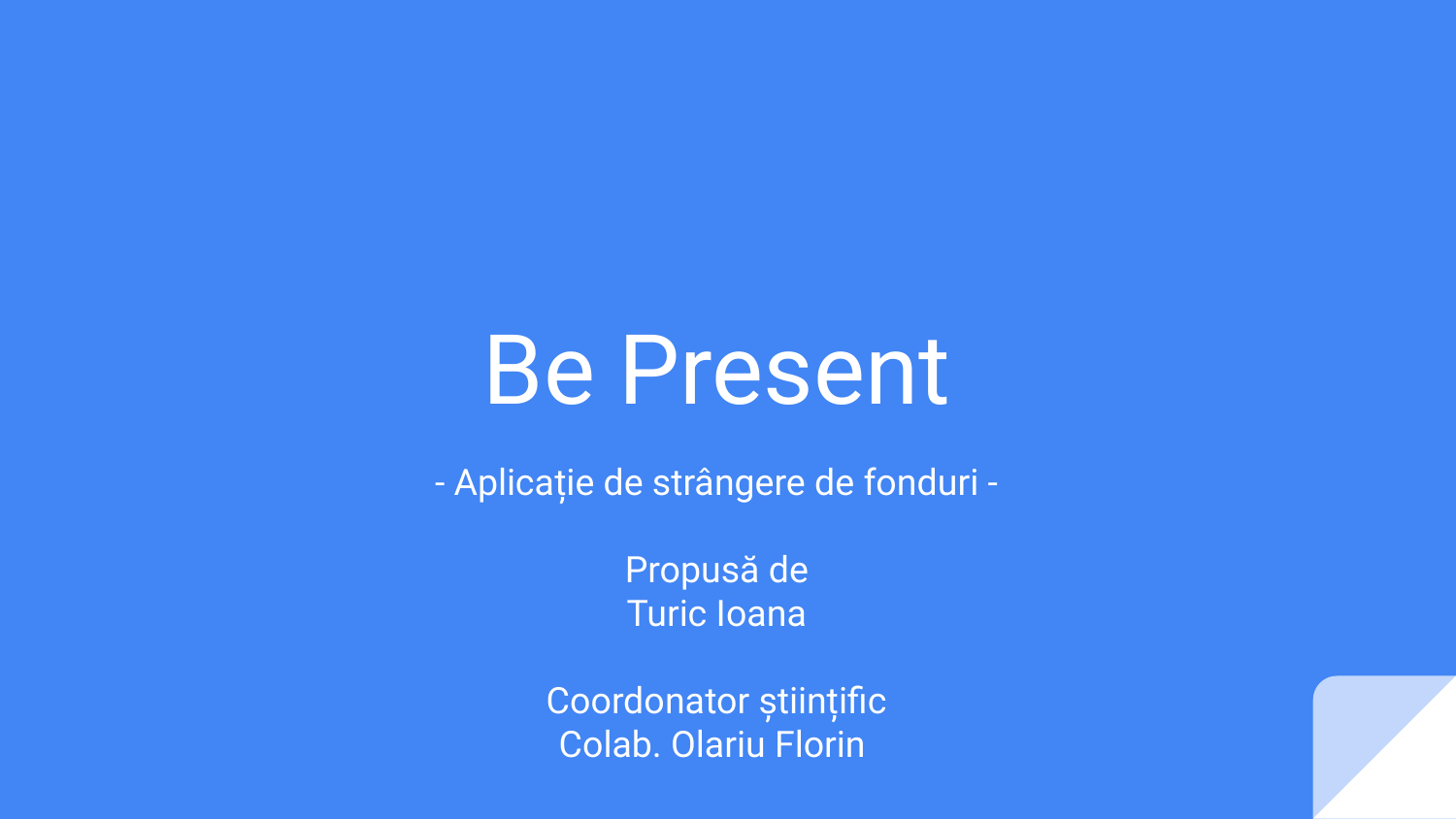

# Be Present
- Aplicație de strângere de fonduri -

Propusă de
Turic Ioana

Coordonator științific
Colab. Olariu Florin